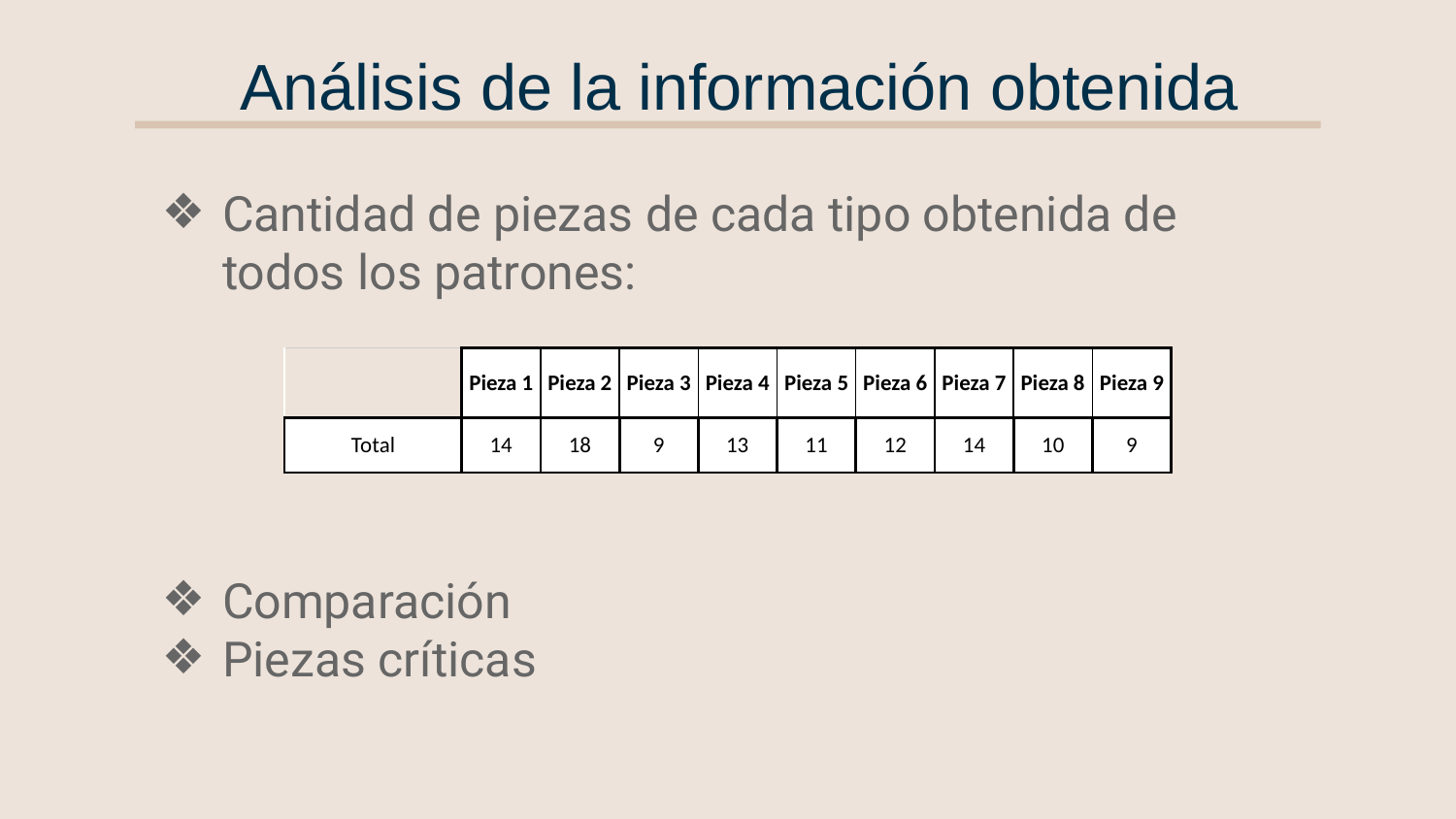

# Análisis de la información obtenida

Cantidad de piezas de cada tipo obtenida de todos los patrones:

|  | Pieza 1 | Pieza 2 | Pieza 3 | Pieza 4 | Pieza 5 | Pieza 6 | Pieza 7 | Pieza 8 | Pieza 9 |
| --- | --- | --- | --- | --- | --- | --- | --- | --- | --- |
| Total | 14 | 18 | 9 | 13 | 11 | 12 | 14 | 10 | 9 |
Comparación
Piezas críticas